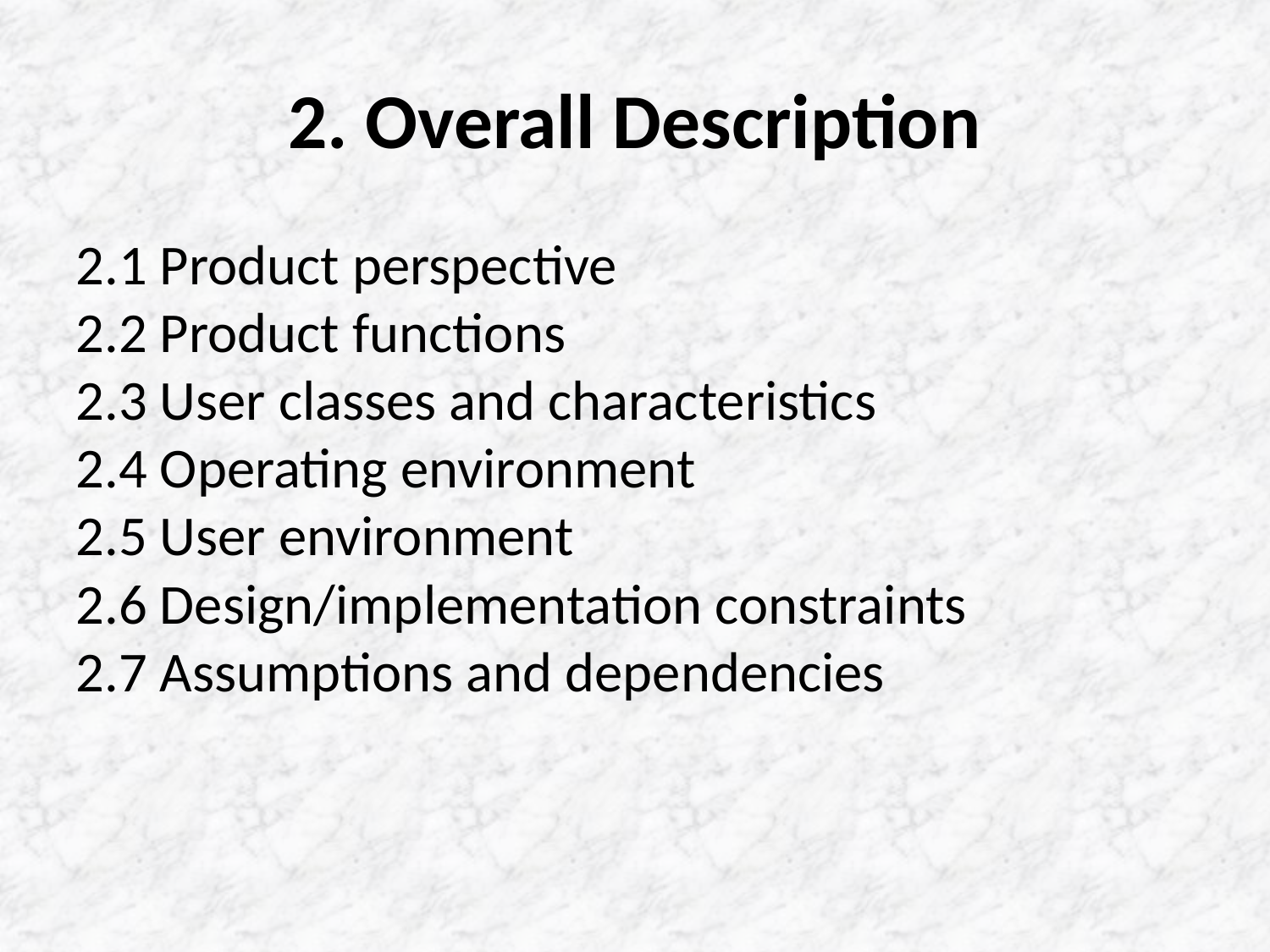

# 2. Overall Description
2.1 Product perspective
2.2 Product functions
2.3 User classes and characteristics
2.4 Operating environment
2.5 User environment
2.6 Design/implementation constraints
2.7 Assumptions and dependencies